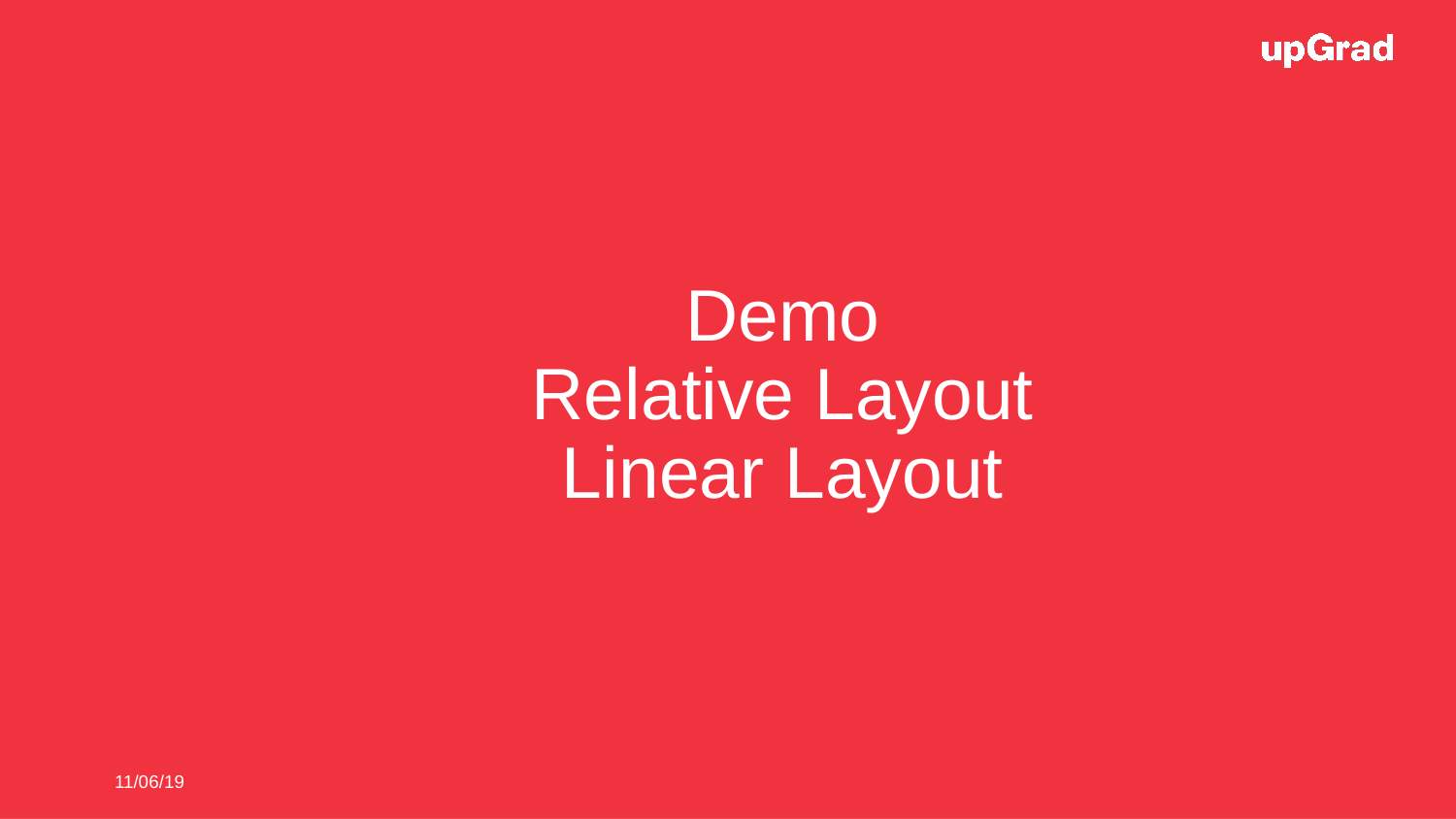

# Demo Relative Layout Linear Layout
11/06/19
8